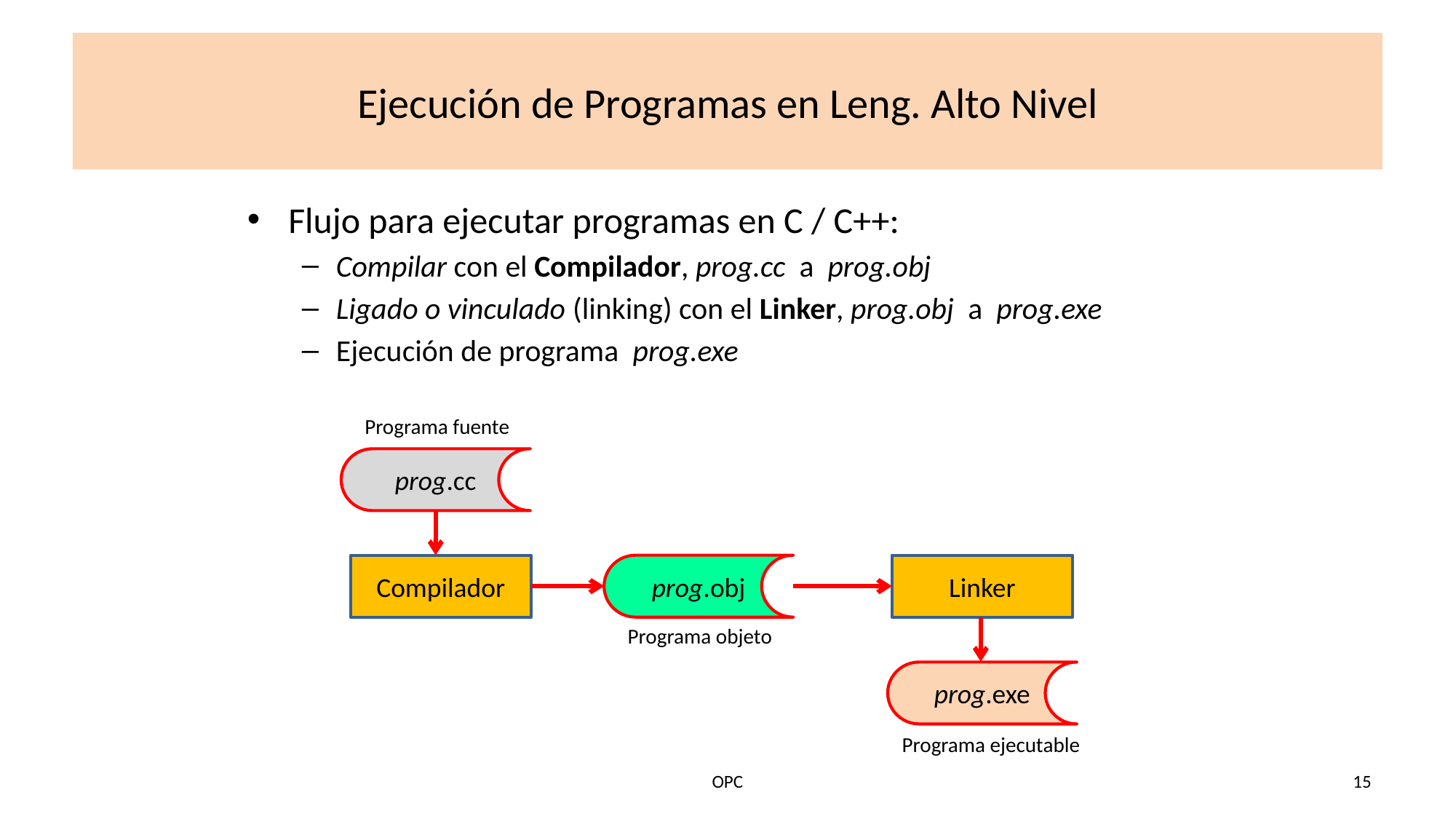

# Ejecución de Programas en Leng. Alto Nivel
Flujo para ejecutar programas en C / C++:
Compilar con el Compilador, prog.cc  a  prog.obj
Ligado o vinculado (linking) con el Linker, prog.obj  a  prog.exe
Ejecución de programa  prog.exe
Programa fuente
prog.cc
Compilador
prog.obj
Linker
Programa objeto
prog.exe
Programa ejecutable
OPC
15